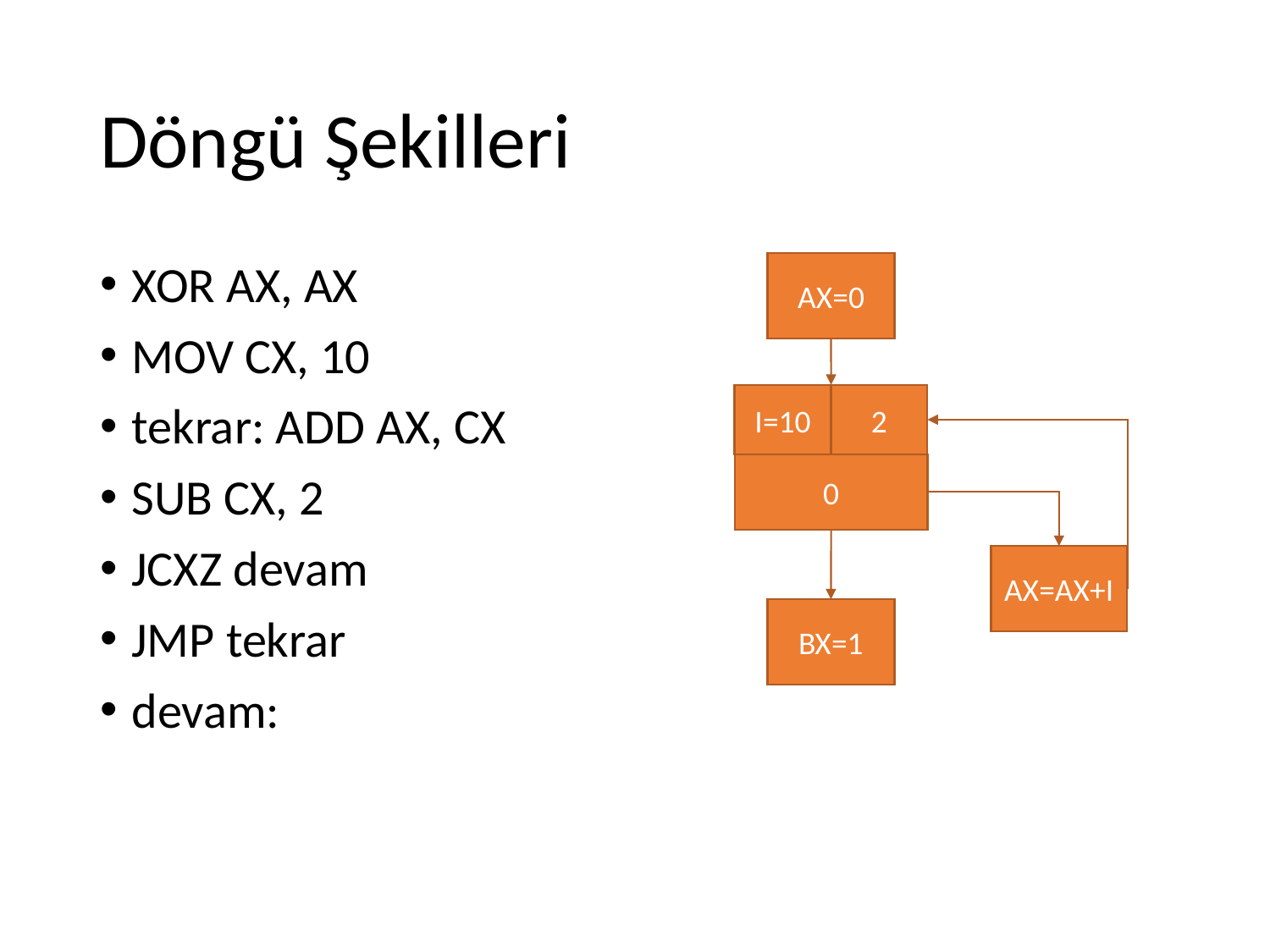

# Döngü Şekilleri
AX=0
I=10
2
0
AX=AX+I
BX=1
XOR AX, AX
MOV CX, 10
tekrar: ADD AX, CX
SUB CX, 2
JCXZ devam
JMP tekrar
devam: